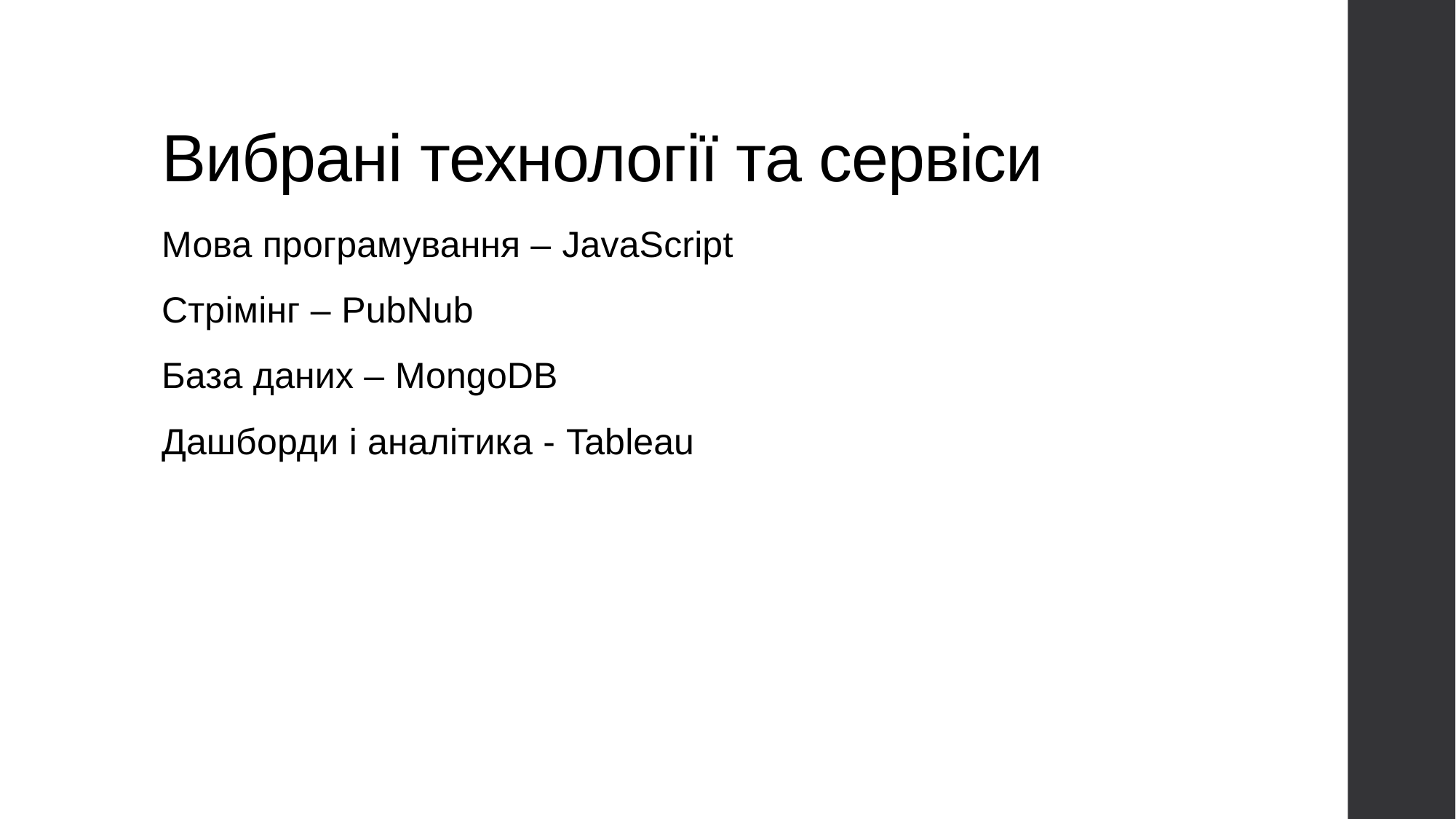

# Вибрані технології та сервіси
Мова програмування – JavaScript
Стрімінг – PubNub
База даних – MongoDB
Дашборди і аналітика - Tableau